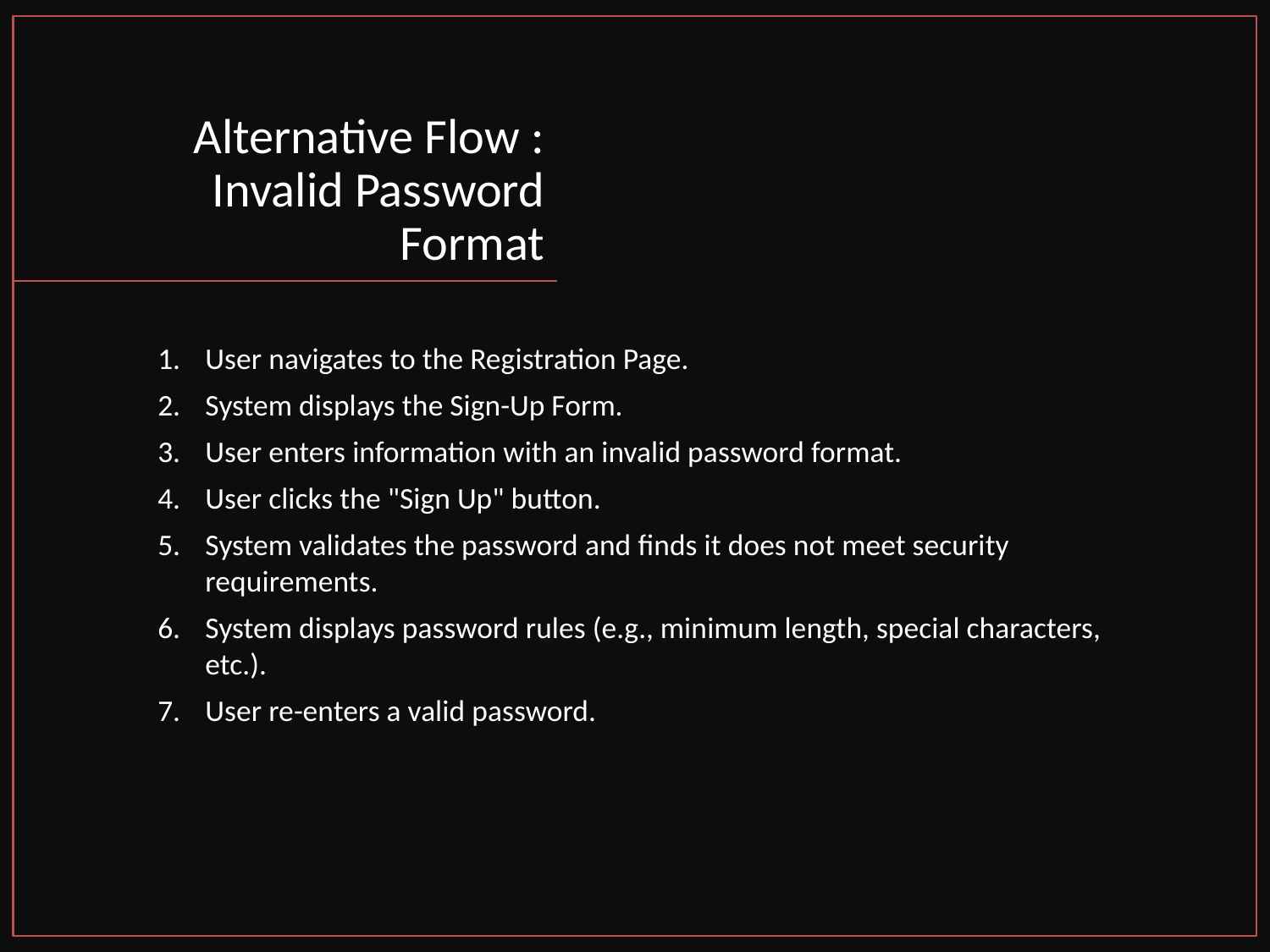

# Alternative Flow : Invalid Password Format
User navigates to the Registration Page.
System displays the Sign-Up Form.
User enters information with an invalid password format.
User clicks the "Sign Up" button.
System validates the password and finds it does not meet security requirements.
System displays password rules (e.g., minimum length, special characters, etc.).
User re-enters a valid password.